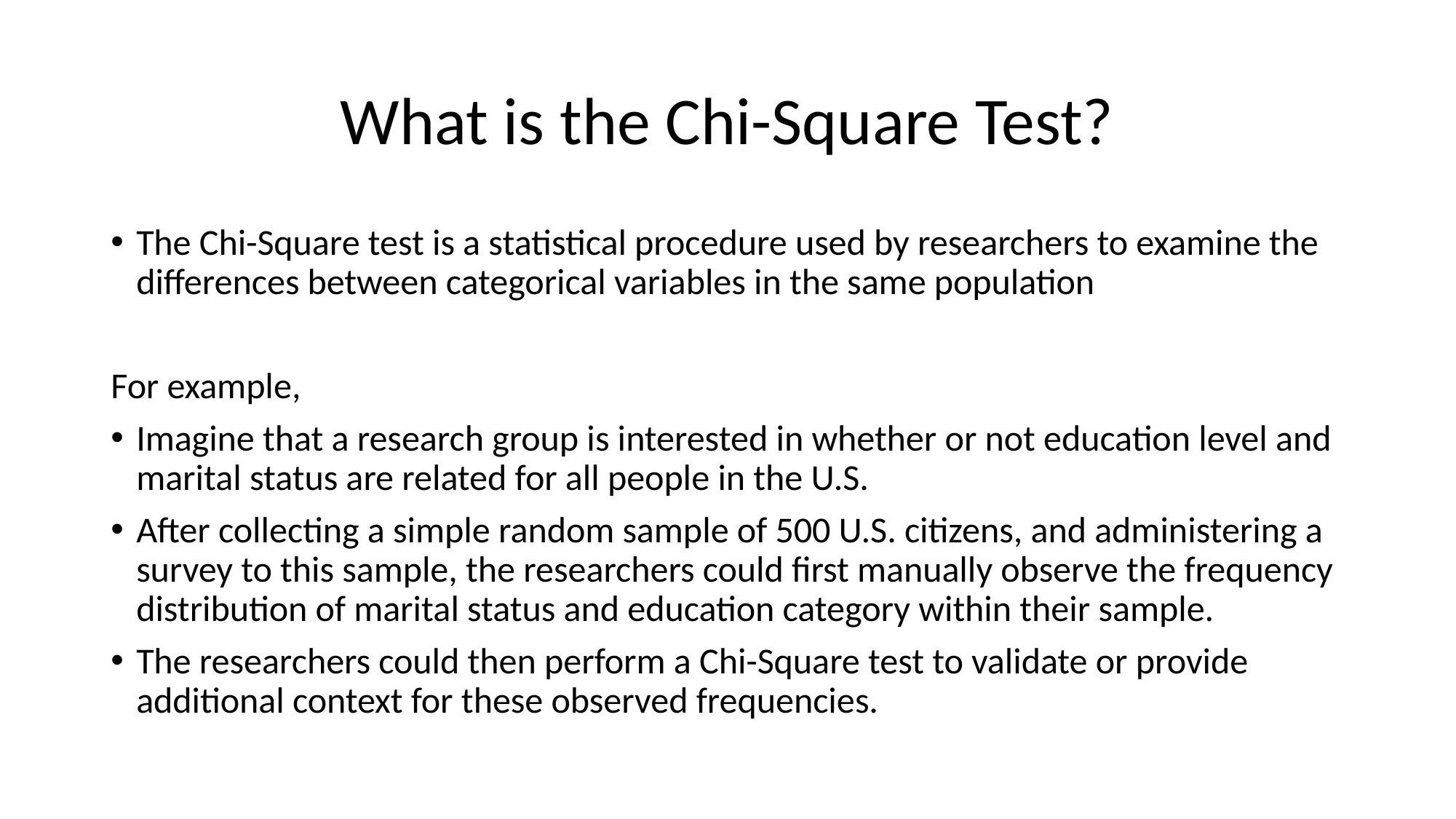

# What is the Chi-Square Test?
The Chi-Square test is a statistical procedure used by researchers to examine the differences between categorical variables in the same population

For example,
Imagine that a research group is interested in whether or not education level and marital status are related for all people in the U.S.
After collecting a simple random sample of 500 U.S. citizens, and administering a survey to this sample, the researchers could first manually observe the frequency distribution of marital status and education category within their sample.
The researchers could then perform a Chi-Square test to validate or provide additional context for these observed frequencies.